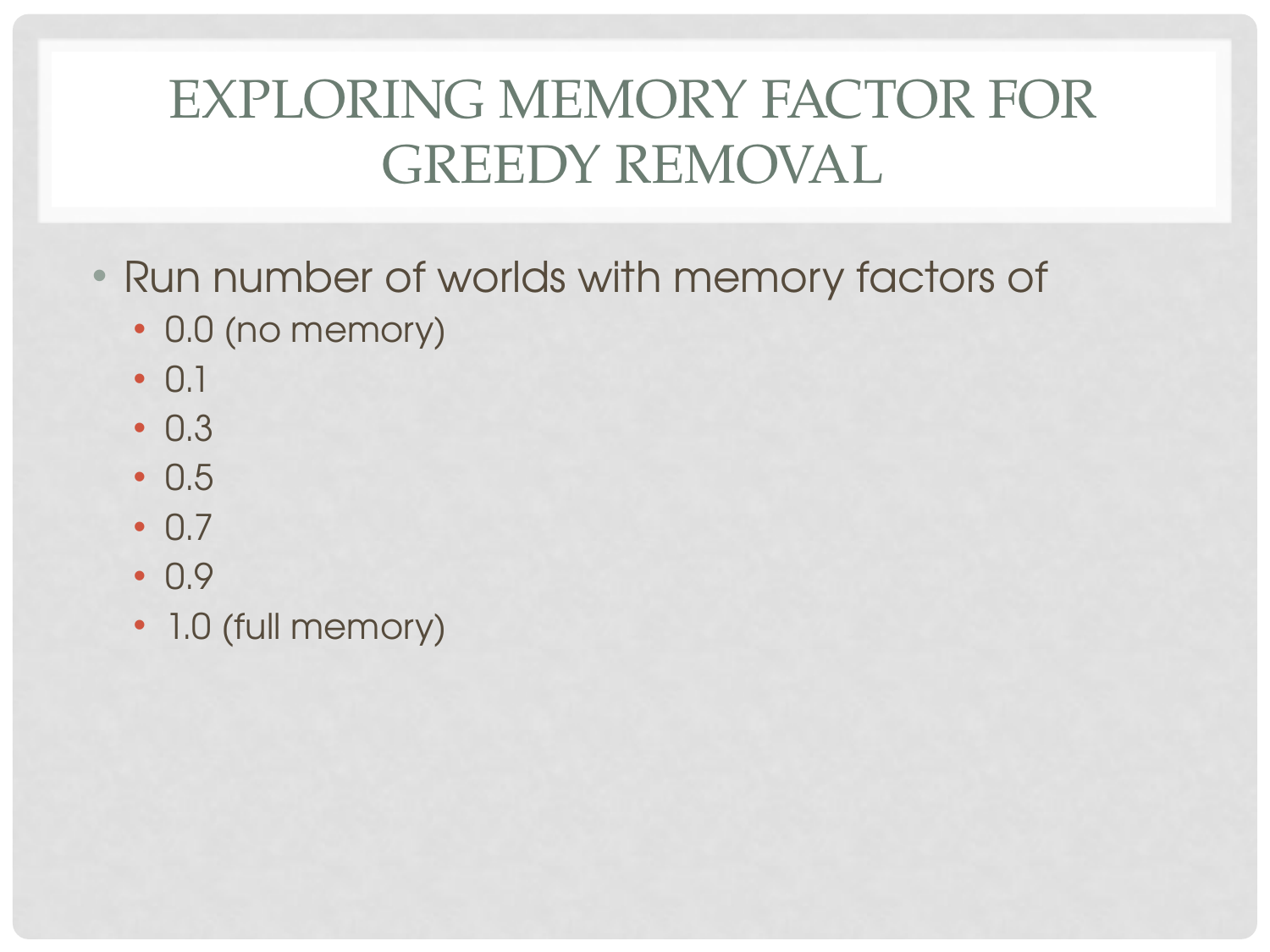

# Exploring Memory factor for greedy removal
Run number of worlds with memory factors of
0.0 (no memory)
0.1
0.3
0.5
0.7
0.9
1.0 (full memory)